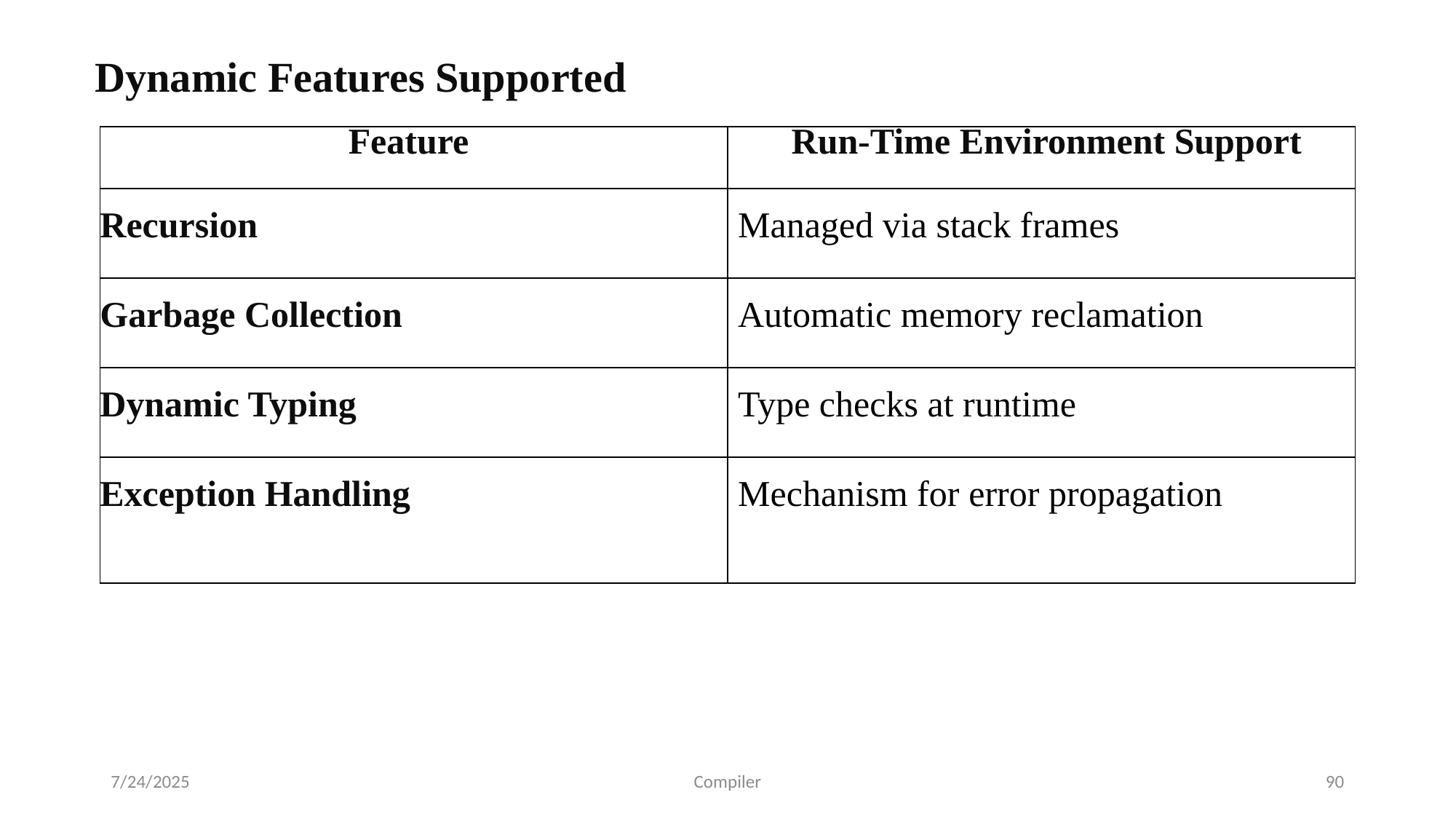

Dynamic Features Supported
| Feature | Run-Time Environment Support |
| --- | --- |
| Recursion | Managed via stack frames |
| Garbage Collection | Automatic memory reclamation |
| Dynamic Typing | Type checks at runtime |
| Exception Handling | Mechanism for error propagation |
7/24/2025
Compiler
90